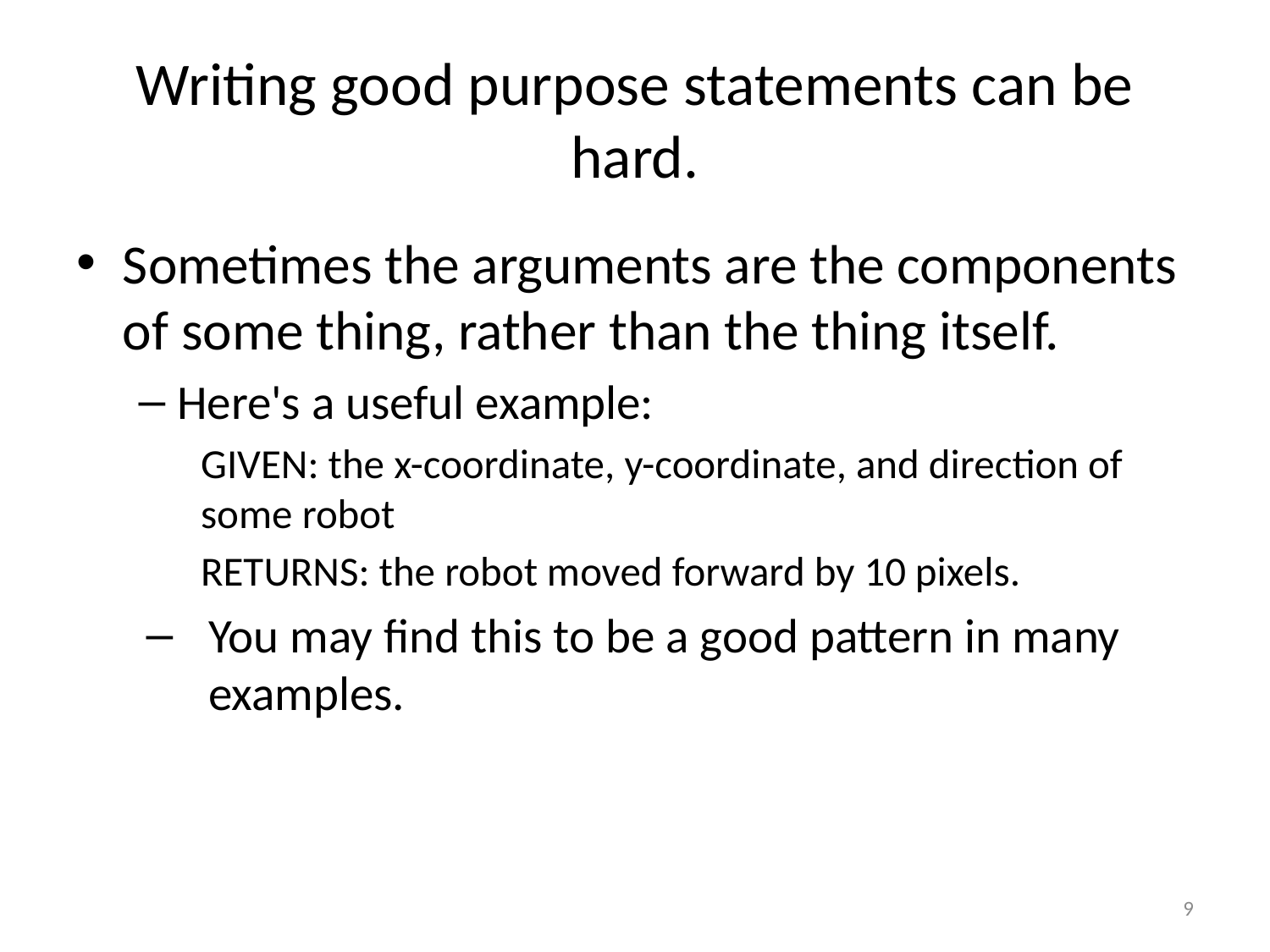

# Writing good purpose statements can be hard.
Sometimes the arguments are the components of some thing, rather than the thing itself.
Here's a useful example:
GIVEN: the x-coordinate, y-coordinate, and direction of some robot
RETURNS: the robot moved forward by 10 pixels.
You may find this to be a good pattern in many examples.

9